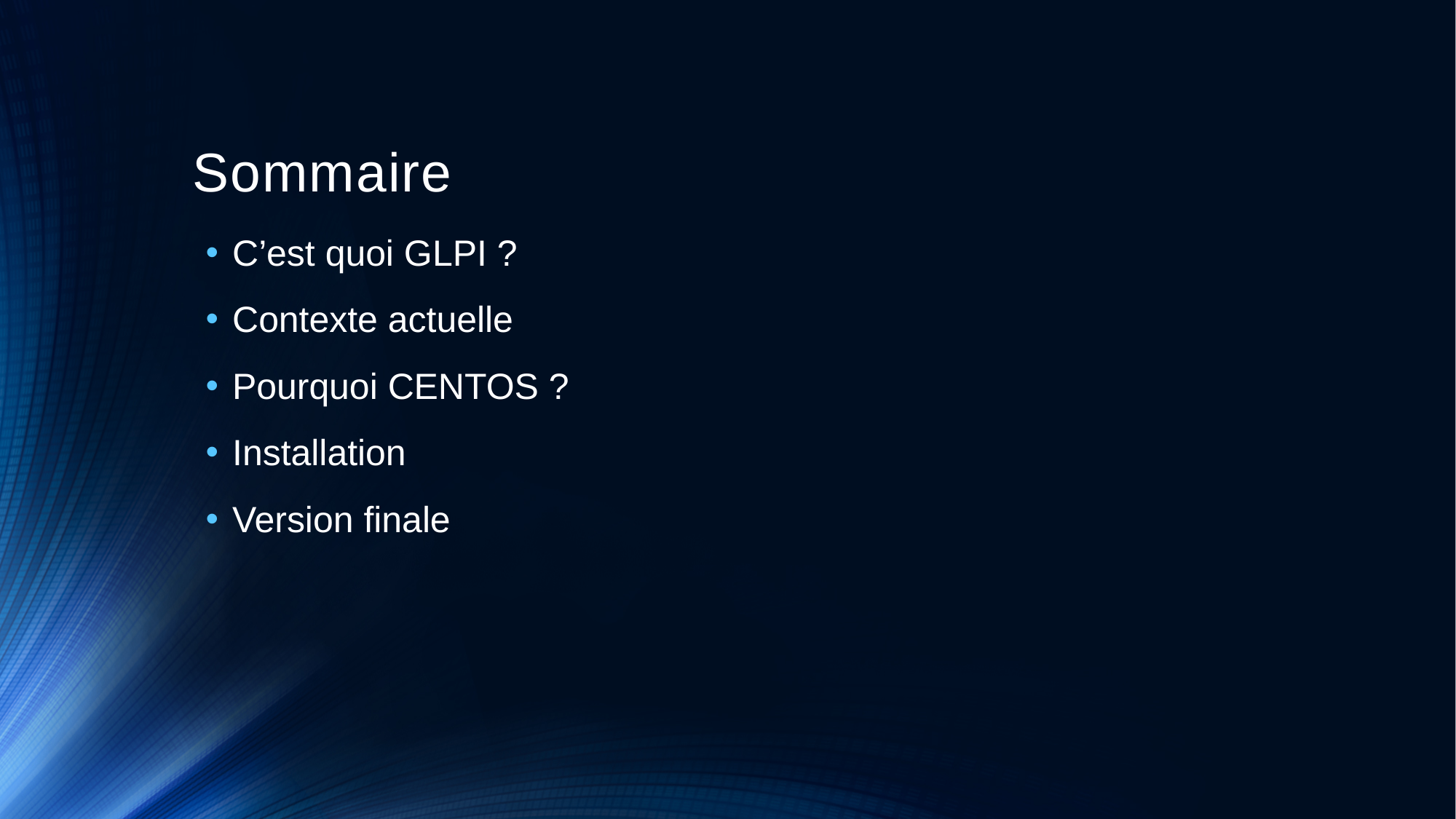

# Sommaire
C’est quoi GLPI ?
Contexte actuelle
Pourquoi CENTOS ?
Installation
Version finale